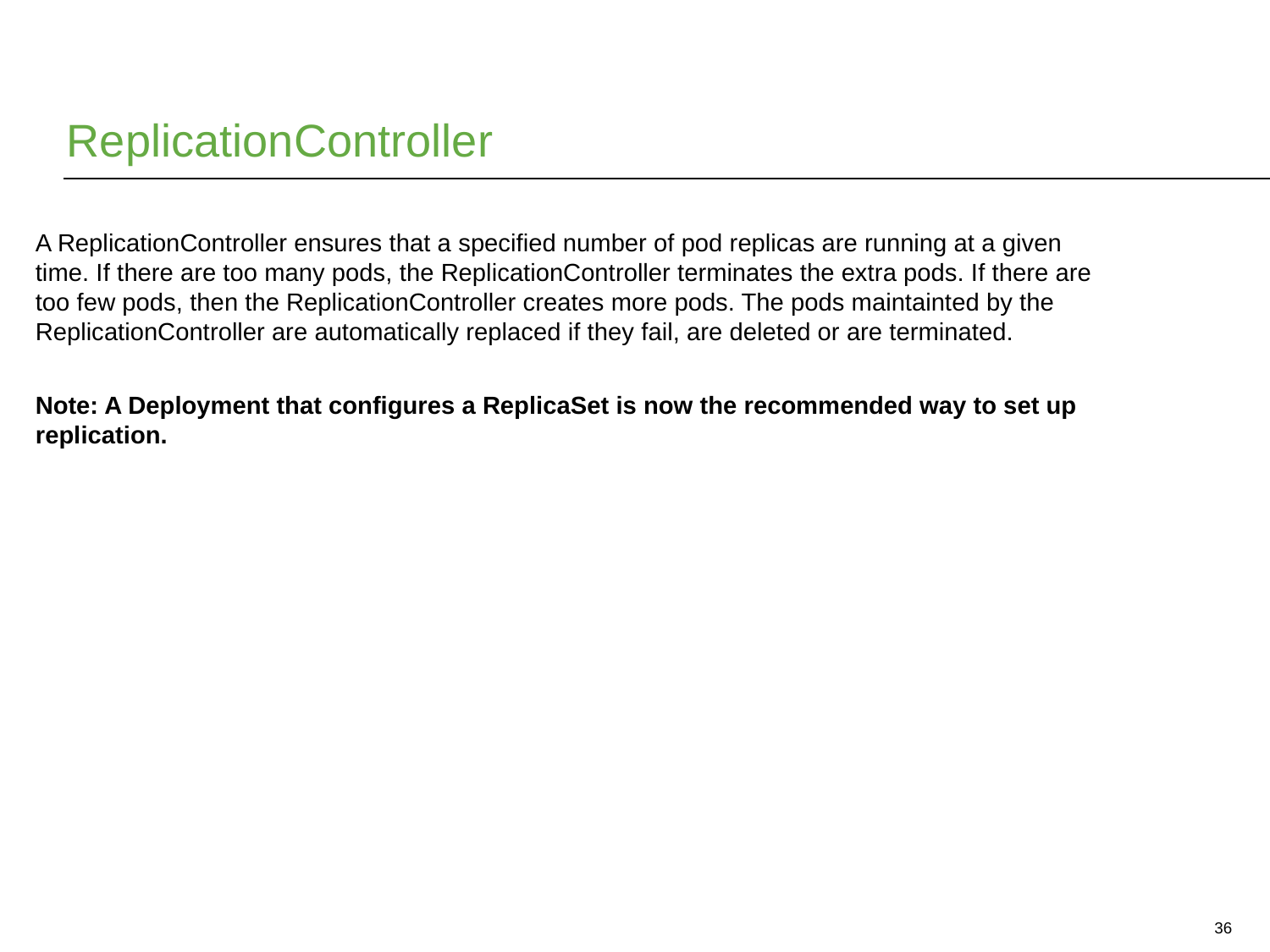

# ReplicationController
A ReplicationController ensures that a specified number of pod replicas are running at a given time. If there are too many pods, the ReplicationController terminates the extra pods. If there are too few pods, then the ReplicationController creates more pods. The pods maintainted by the ReplicationController are automatically replaced if they fail, are deleted or are terminated.

Note: A Deployment that configures a ReplicaSet is now the recommended way to set up replication.
36